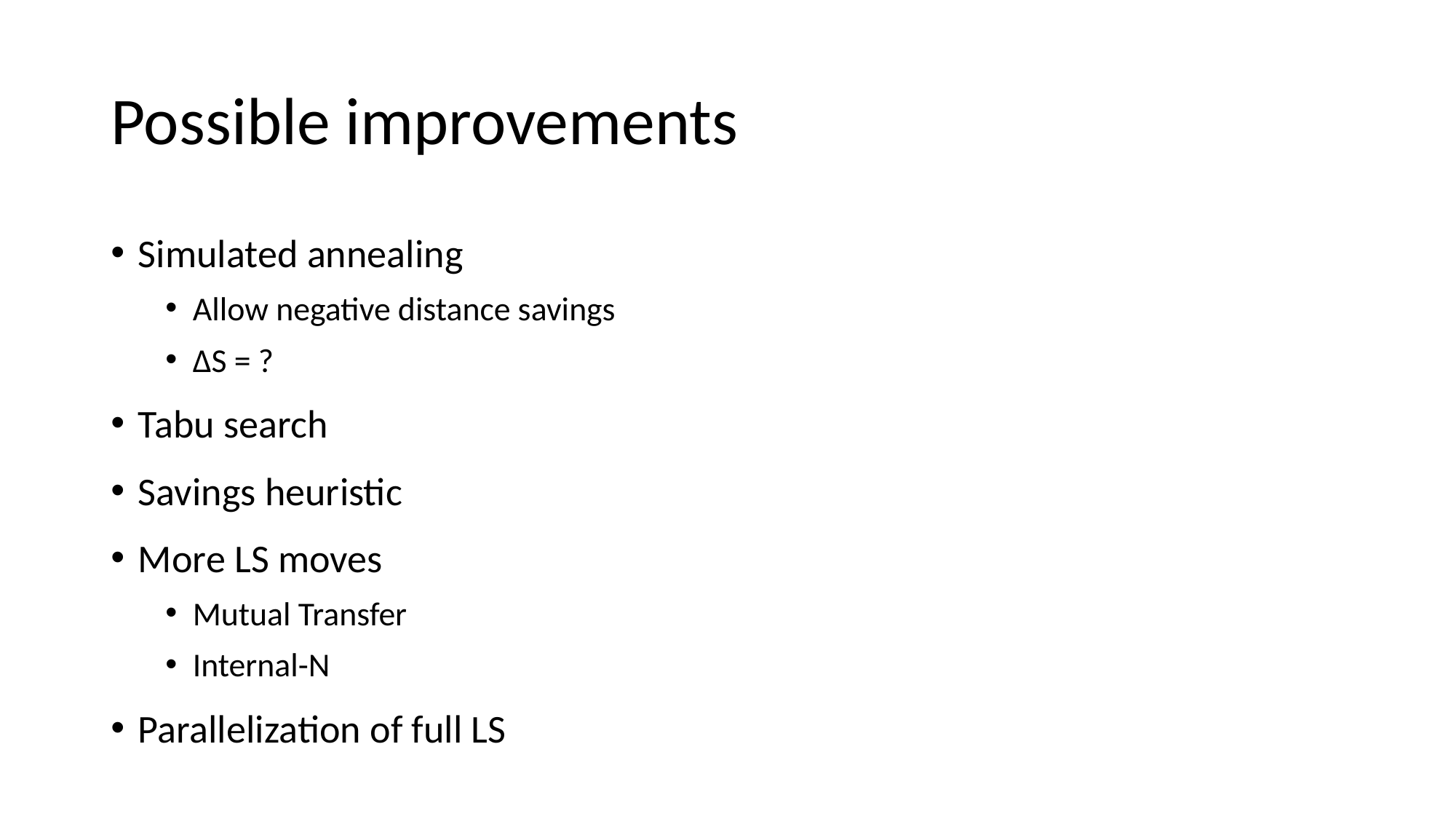

# Possible improvements
Simulated annealing
Allow negative distance savings
ΔS = ?
Tabu search
Savings heuristic
More LS moves
Mutual Transfer
Internal-N
Parallelization of full LS